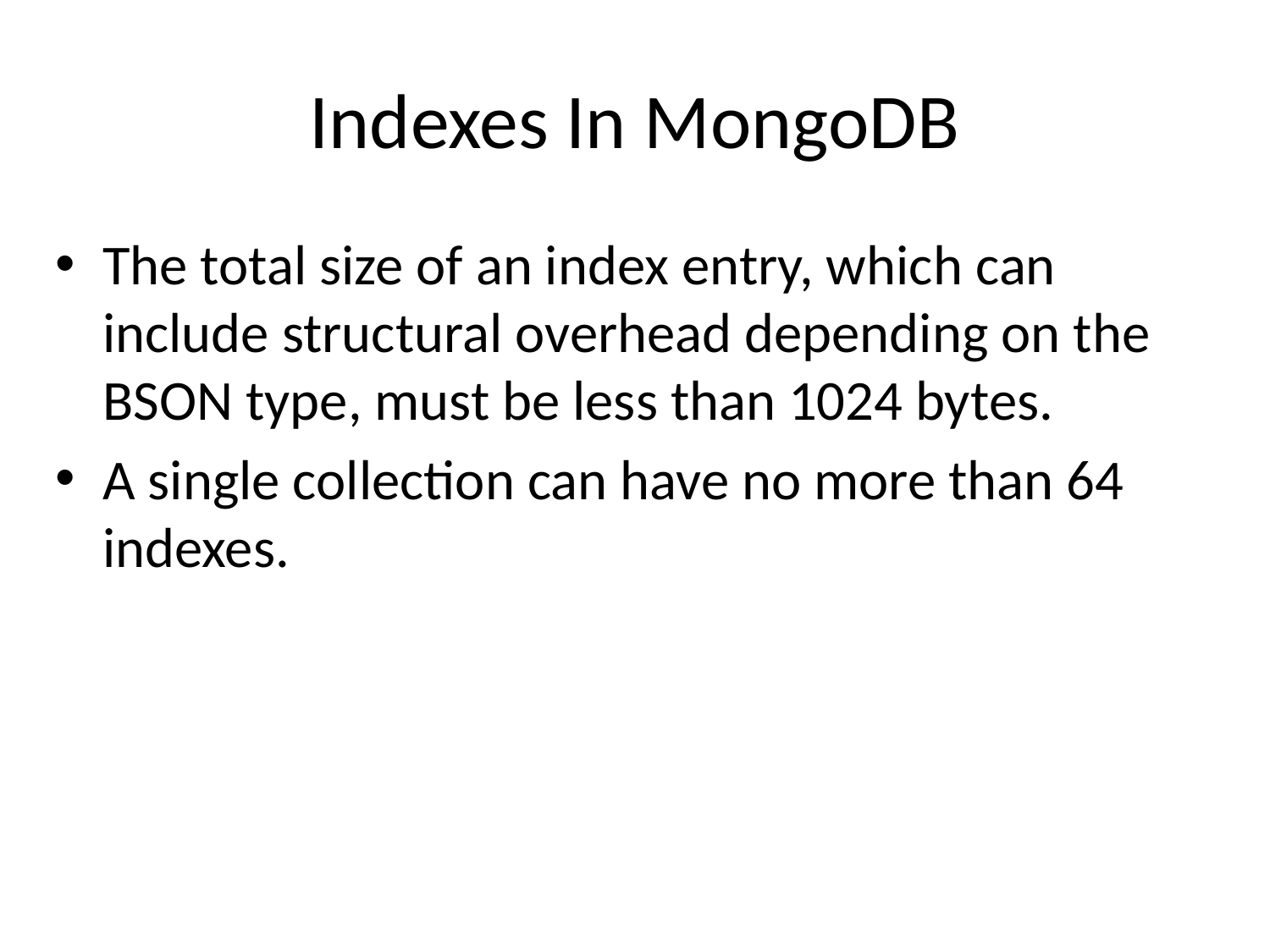

# Indexes In MongoDB
The total size of an index entry, which can include structural overhead depending on the BSON type, must be less than 1024 bytes.
A single collection can have no more than 64 indexes.